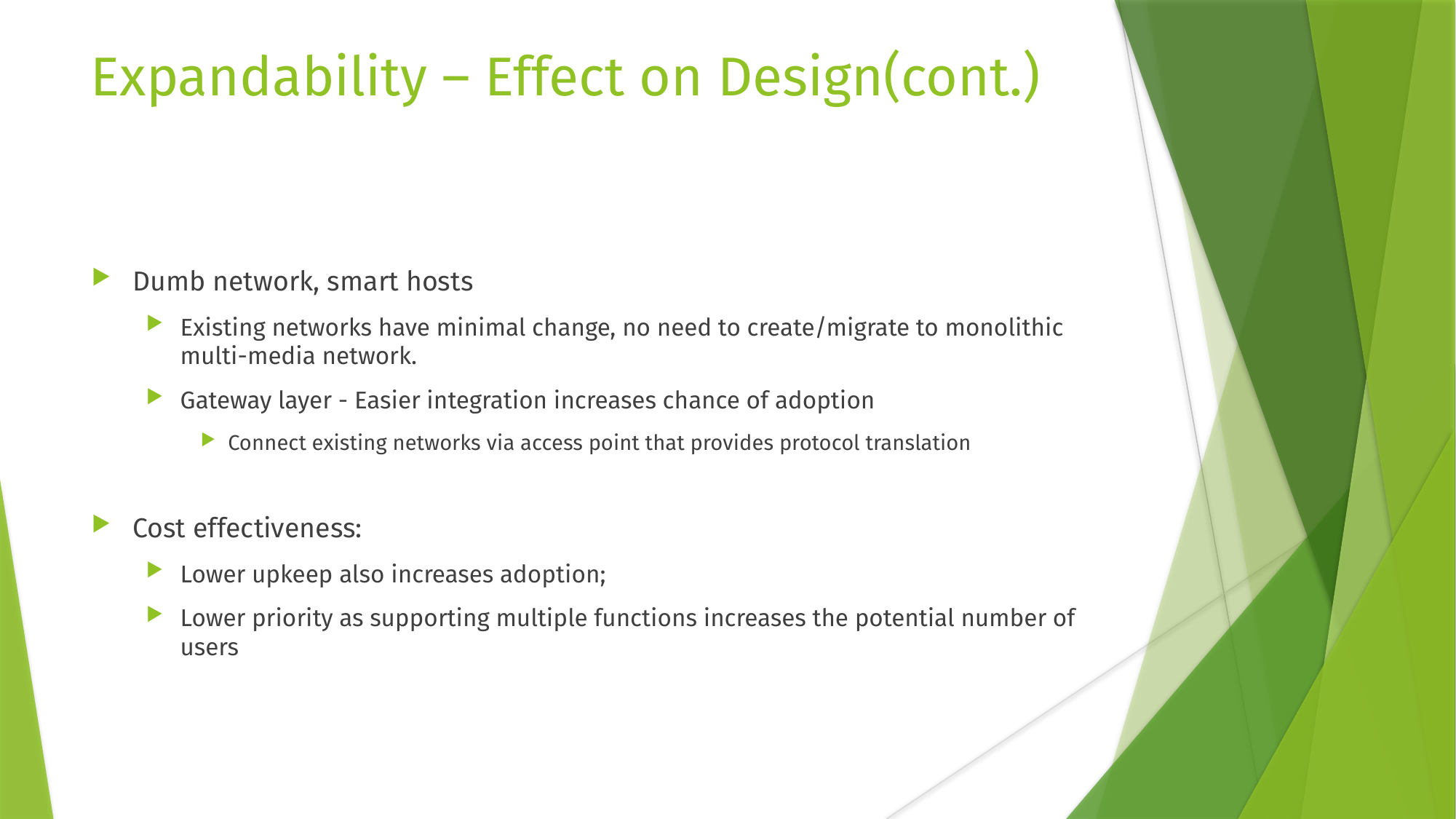

Expandability – Effect on Design(cont.)
Dumb network, smart hosts
Existing networks have minimal change, no need to create/migrate to monolithic multi-media network.
Gateway layer - Easier integration increases chance of adoption
Connect existing networks via access point that provides protocol translation

Cost effectiveness:
Lower upkeep also increases adoption;
Lower priority as supporting multiple functions increases the potential number of users